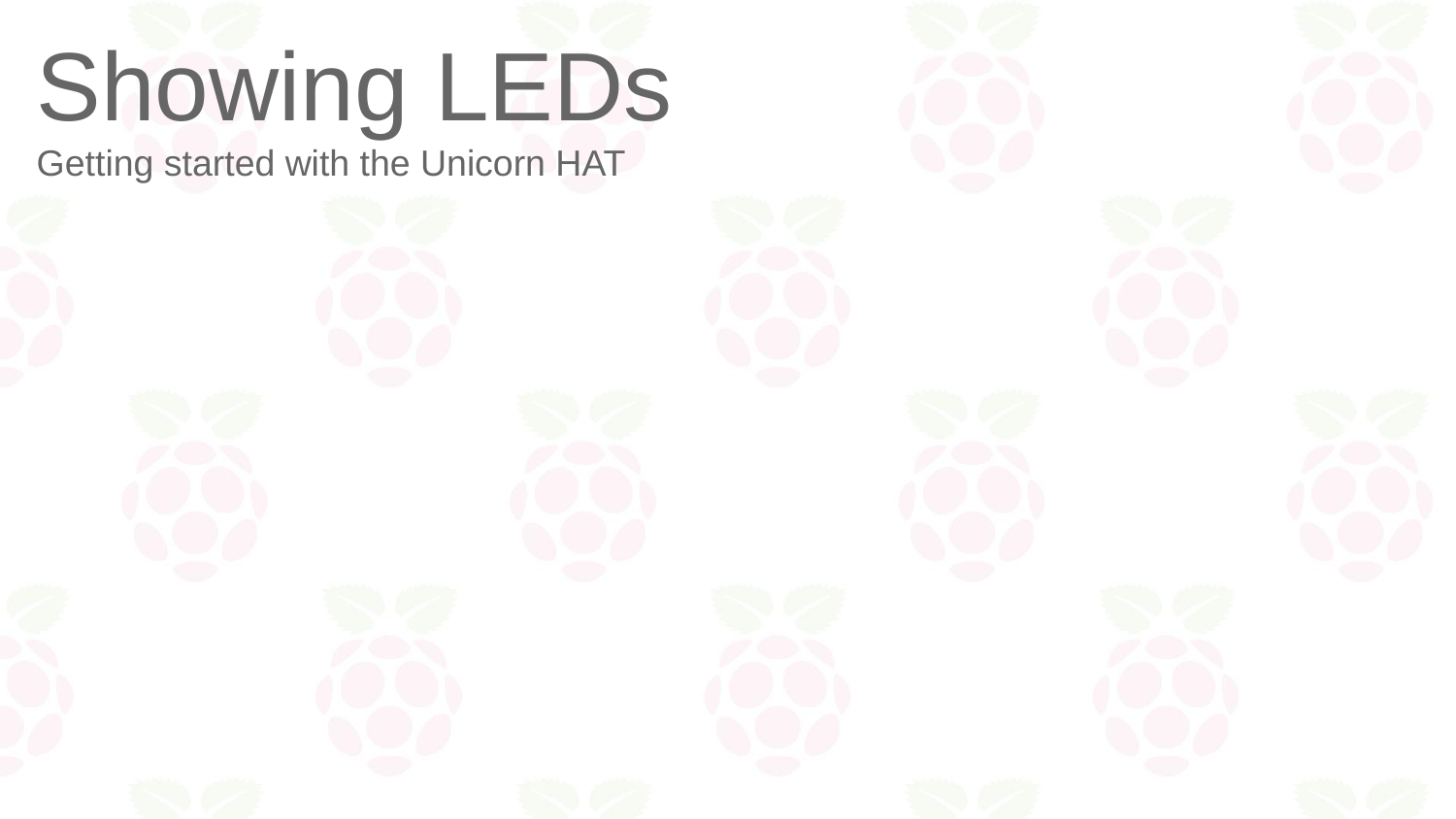

Showing LEDs
Getting started with the Unicorn HAT